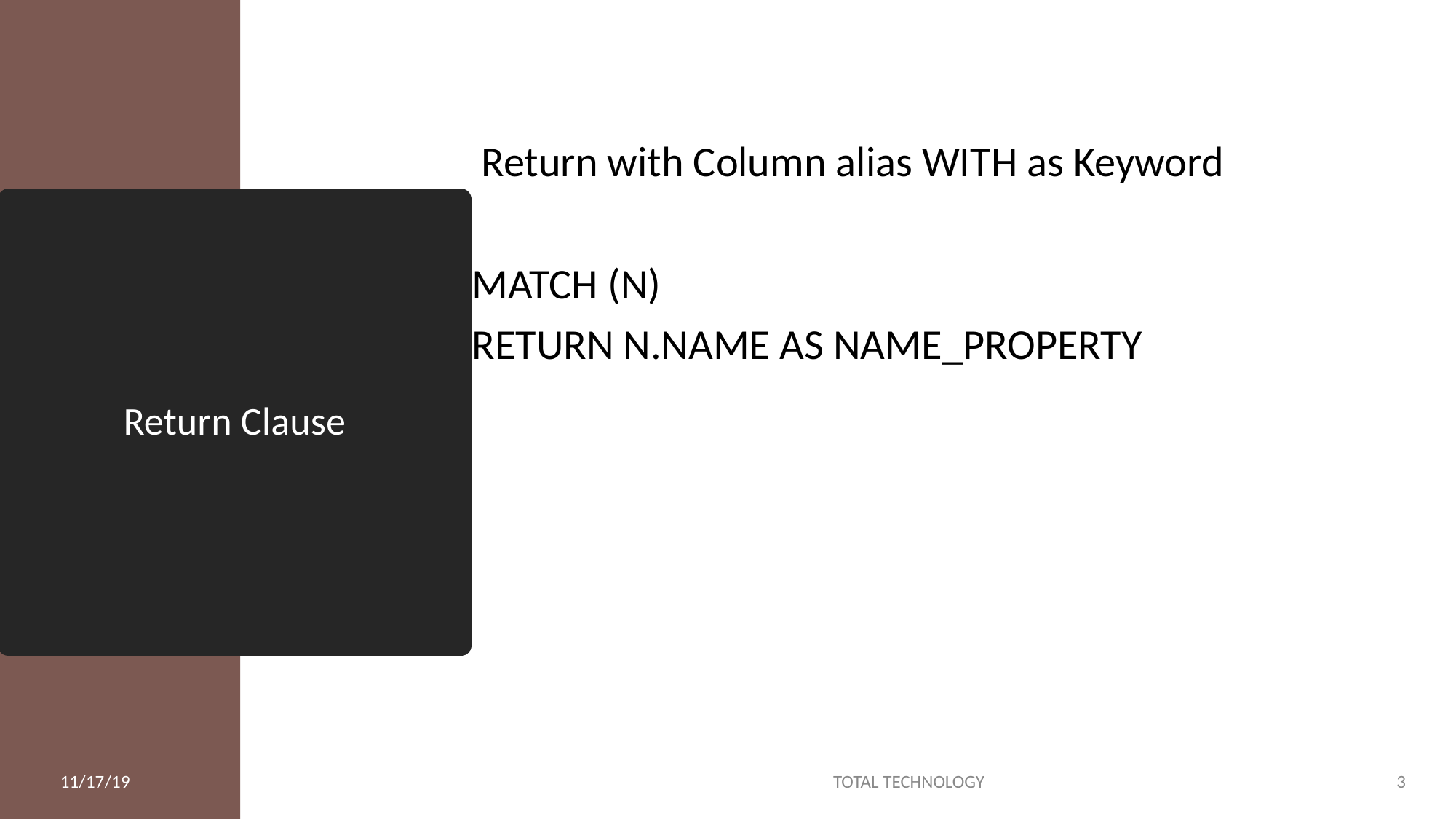

Return with Column alias WITH as Keyword

MATCH (N)
RETURN N.NAME AS NAME_PROPERTY

# Return Clause
11/17/19
TOTAL TECHNOLOGY
3